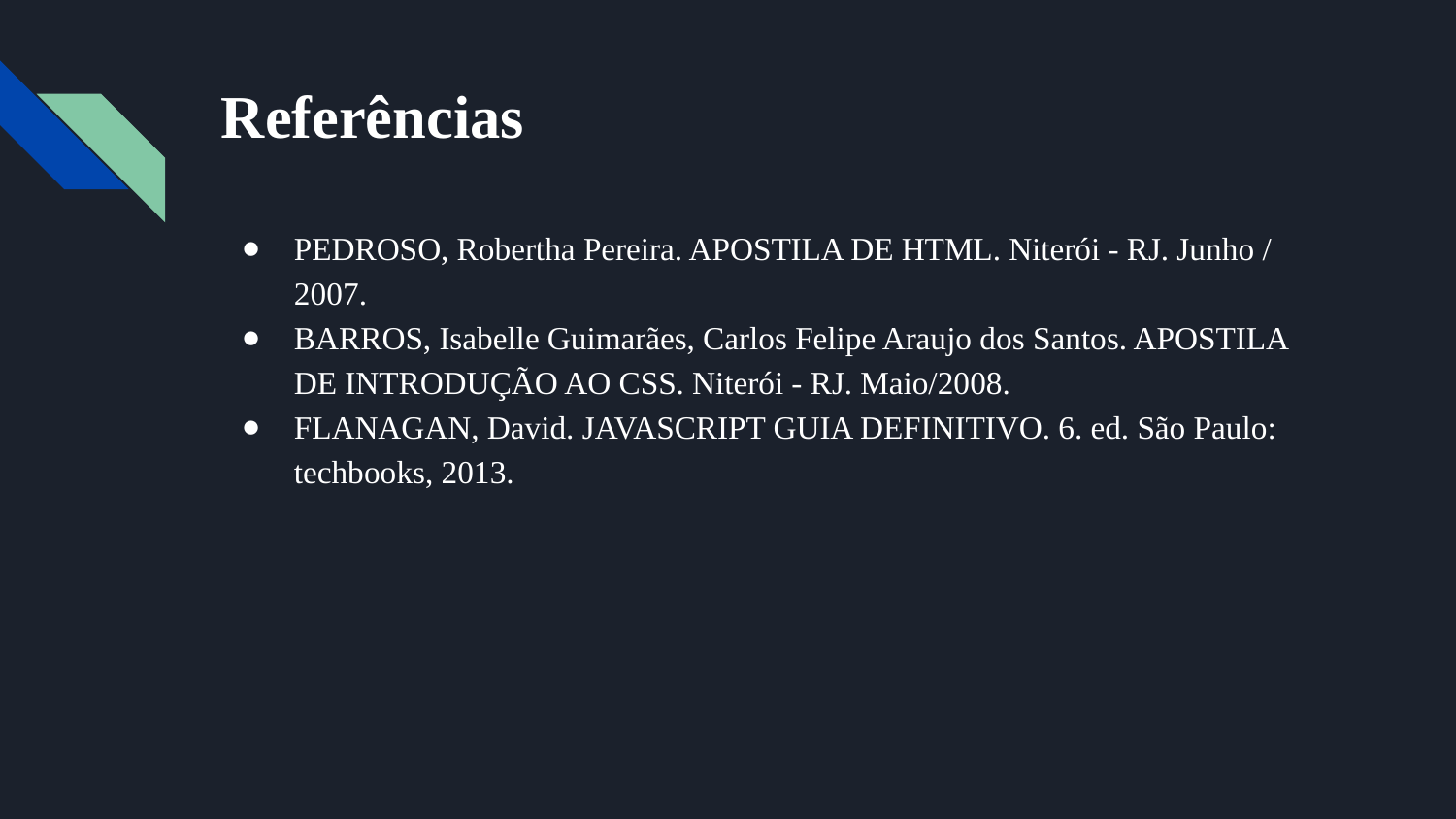

# Referências
PEDROSO, Robertha Pereira. APOSTILA DE HTML. Niterói - RJ. Junho / 2007.
BARROS, Isabelle Guimarães, Carlos Felipe Araujo dos Santos. APOSTILA DE INTRODUÇÃO AO CSS. Niterói - RJ. Maio/2008.
FLANAGAN, David. JAVASCRIPT GUIA DEFINITIVO. 6. ed. São Paulo: techbooks, 2013.